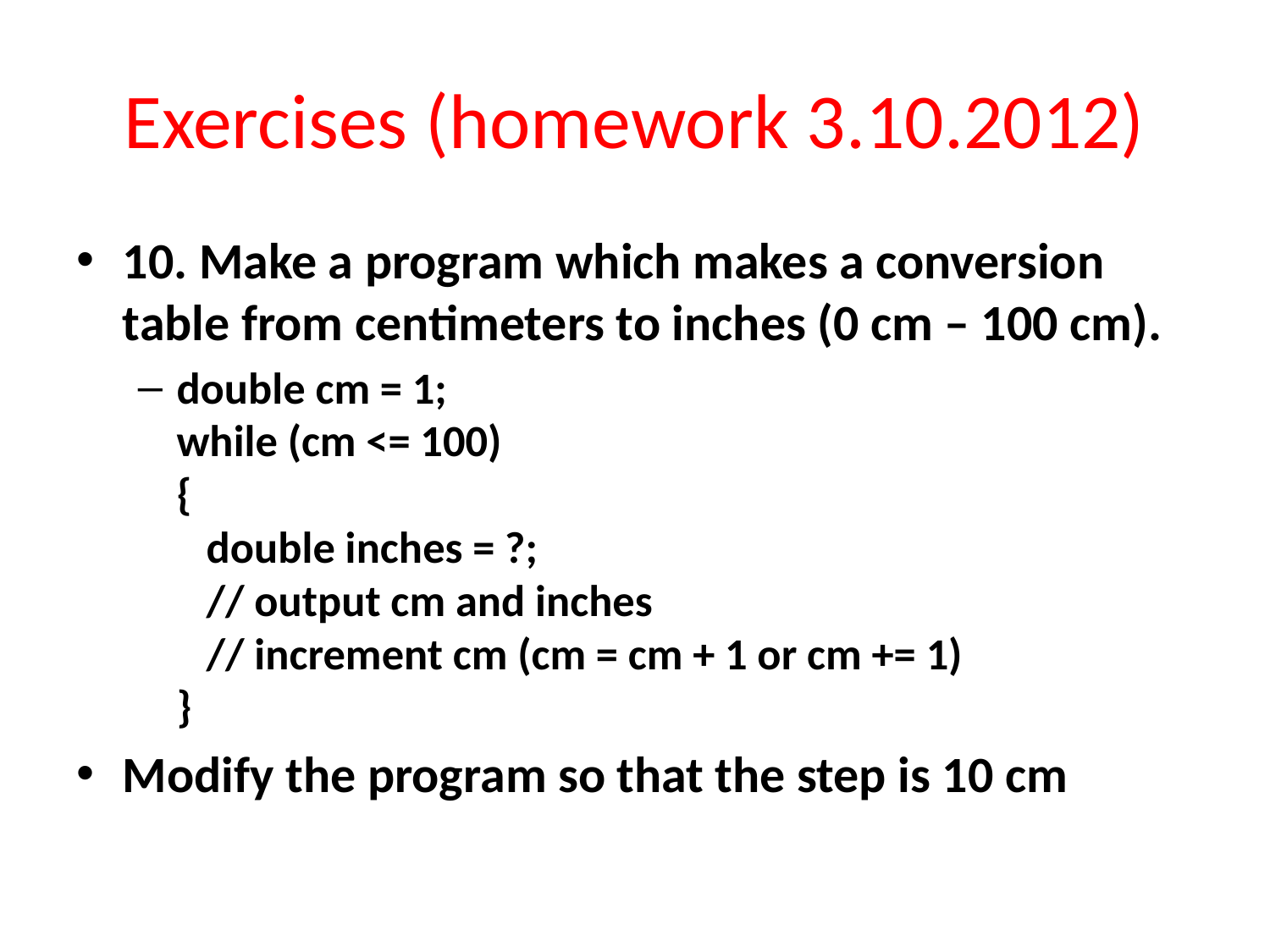

# Exercises (homework 3.10.2012)
10. Make a program which makes a conversion table from centimeters to inches (0 cm – 100 cm).
double cm = 1;
while (cm <= 100)
{
   double inches = ?;
   // output cm and inches
   // increment cm (cm = cm + 1 or cm += 1)
}
Modify the program so that the step is 10 cm